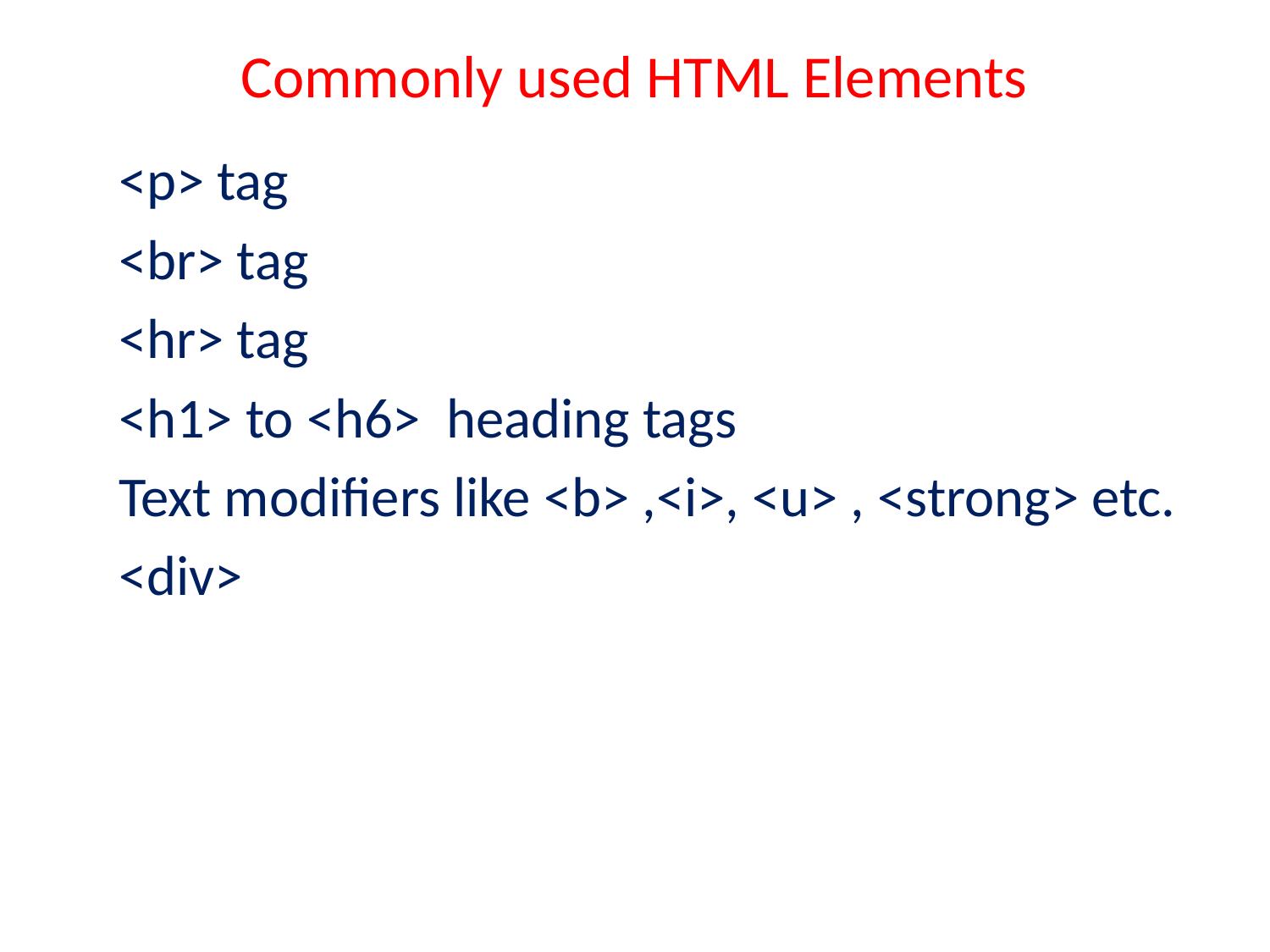

# Commonly used HTML Elements
<p> tag
<br> tag
<hr> tag
<h1> to <h6>  heading tags
Text modifiers like <b> ,<i>, <u> , <strong> etc.
<div>